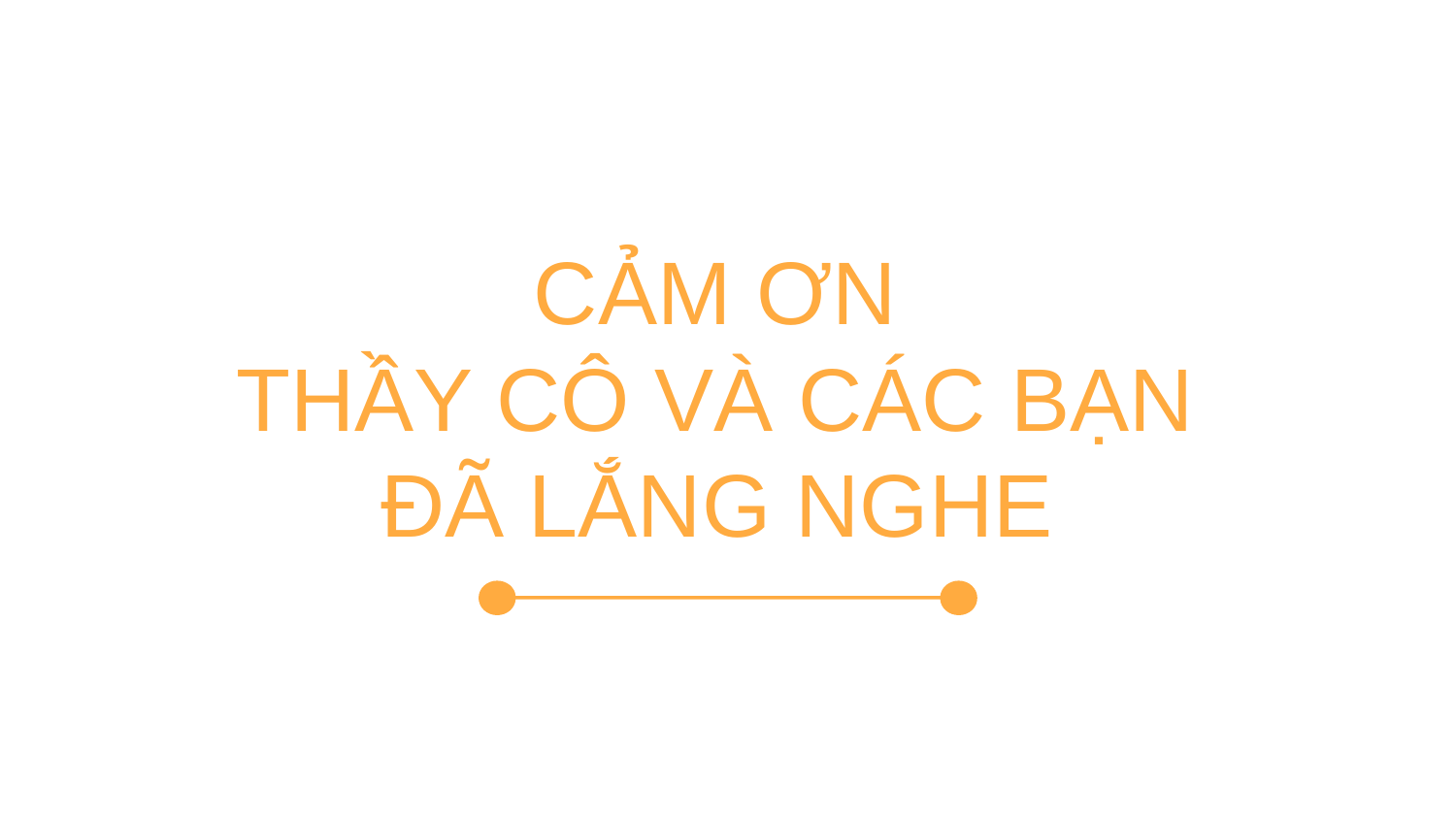

CẢM ƠN
THẦY CÔ VÀ CÁC BẠN
ĐÃ LẮNG NGHE